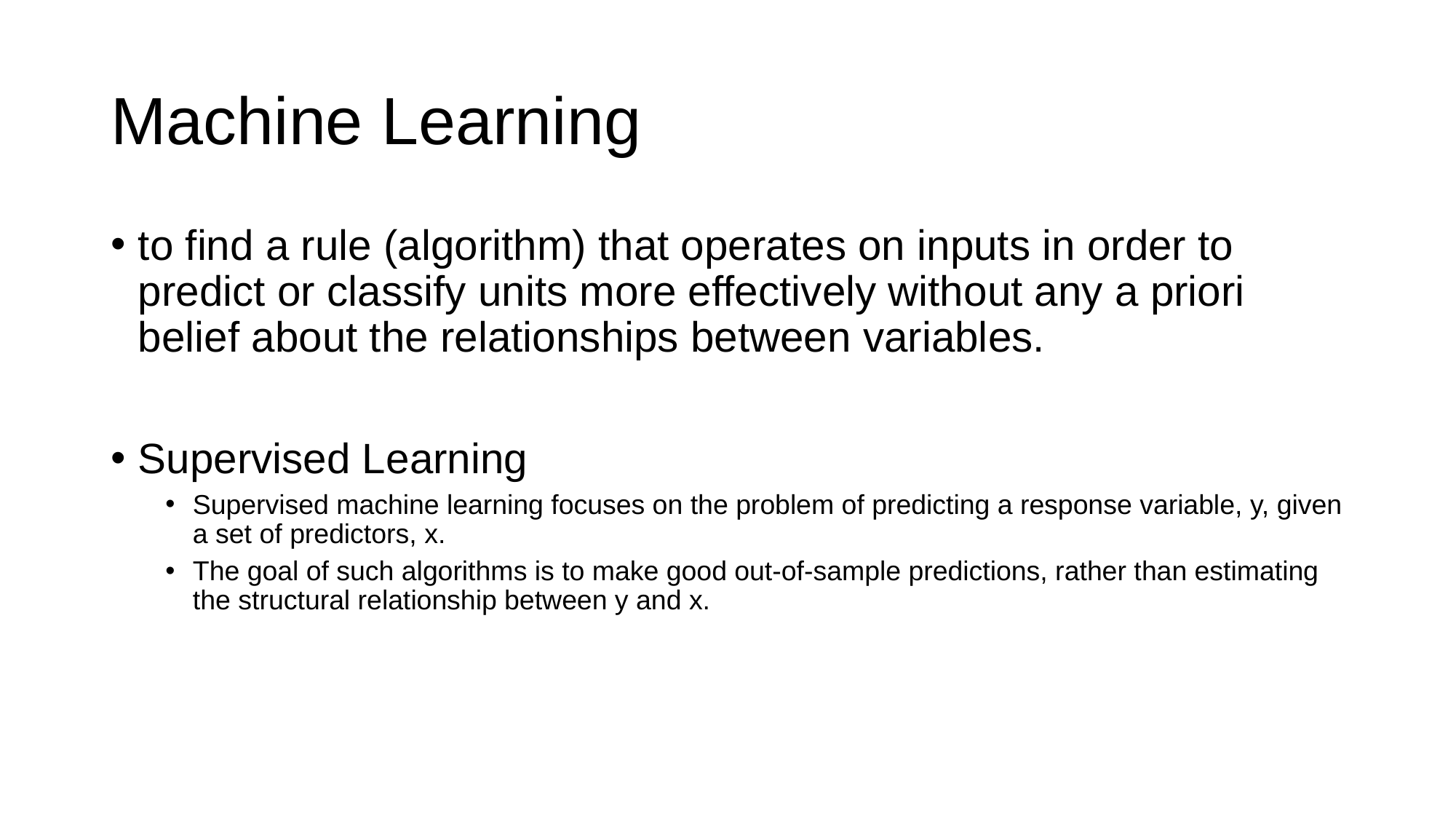

# Machine Learning
to find a rule (algorithm) that operates on inputs in order to predict or classify units more effectively without any a priori belief about the relationships between variables.

Supervised Learning
Supervised machine learning focuses on the problem of predicting a response variable, y, given a set of predictors, x.
The goal of such algorithms is to make good out-of-sample predictions, rather than estimating the structural relationship between y and x.